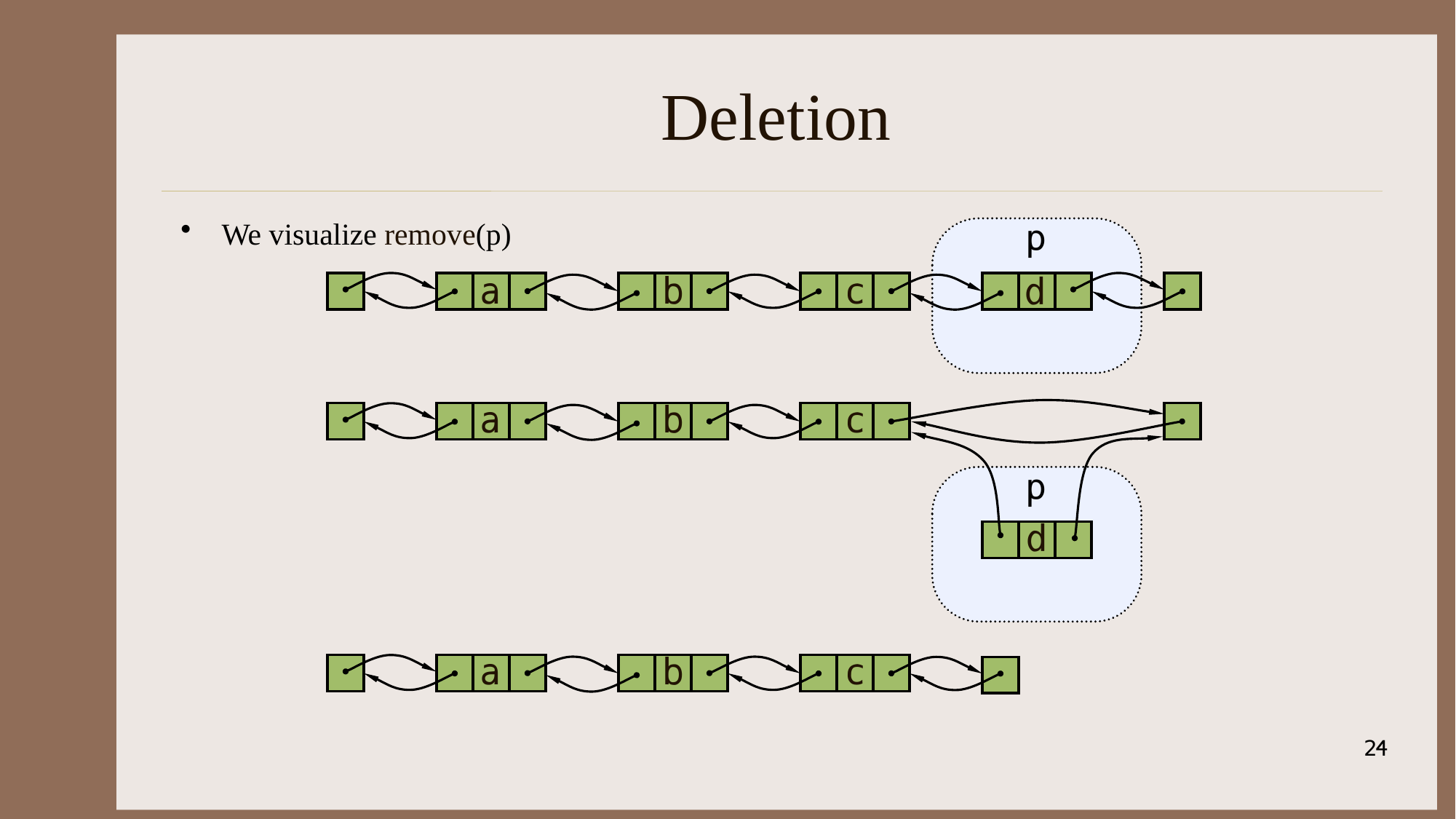

# Deletion
p
We visualize remove(p)

a
b
c
d

a
b
c

p

d

a
b
c

24